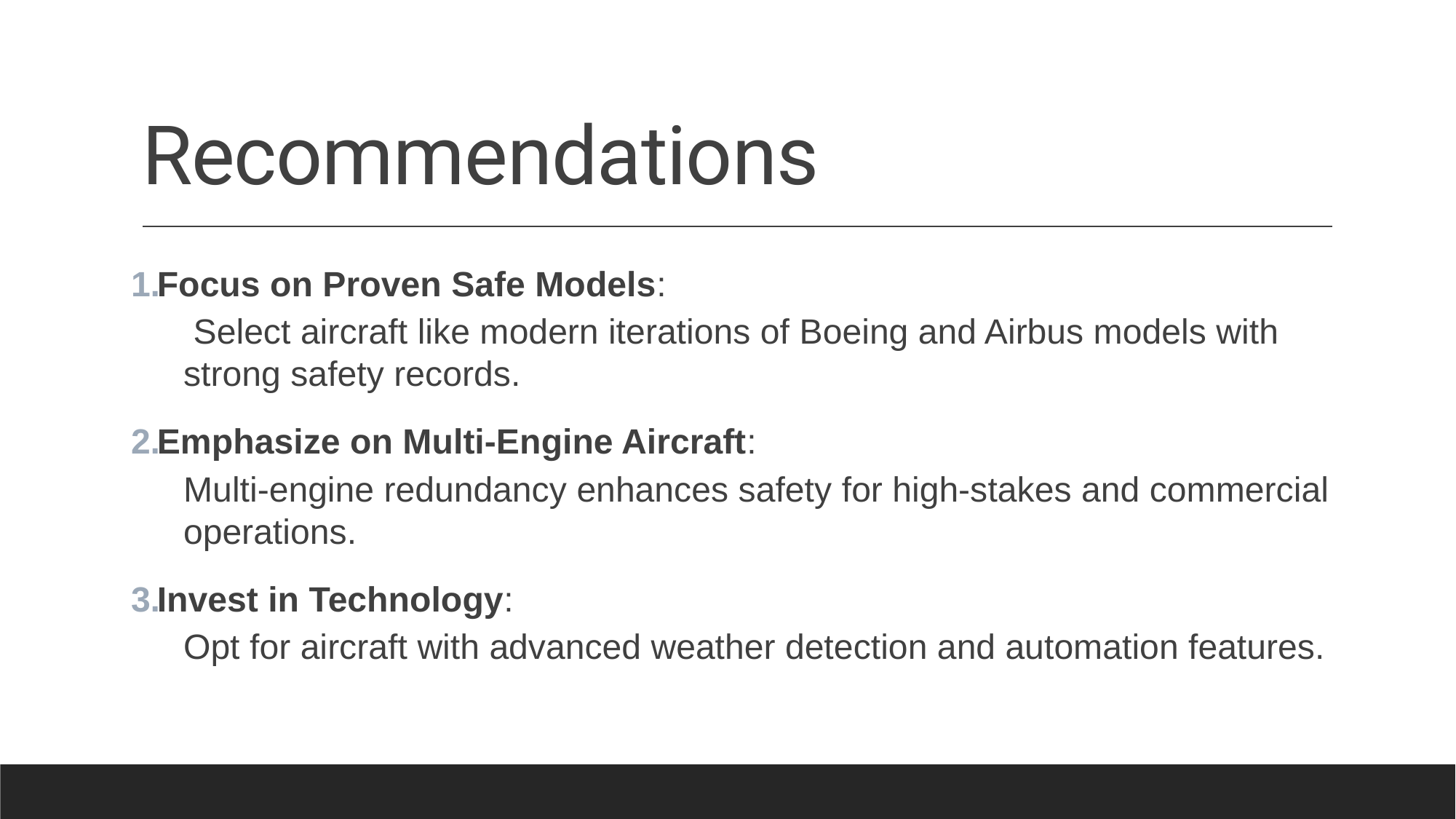

# Recommendations
Focus on Proven Safe Models:
 Select aircraft like modern iterations of Boeing and Airbus models with strong safety records.
Emphasize on Multi-Engine Aircraft:
Multi-engine redundancy enhances safety for high-stakes and commercial operations.
Invest in Technology:
Opt for aircraft with advanced weather detection and automation features.